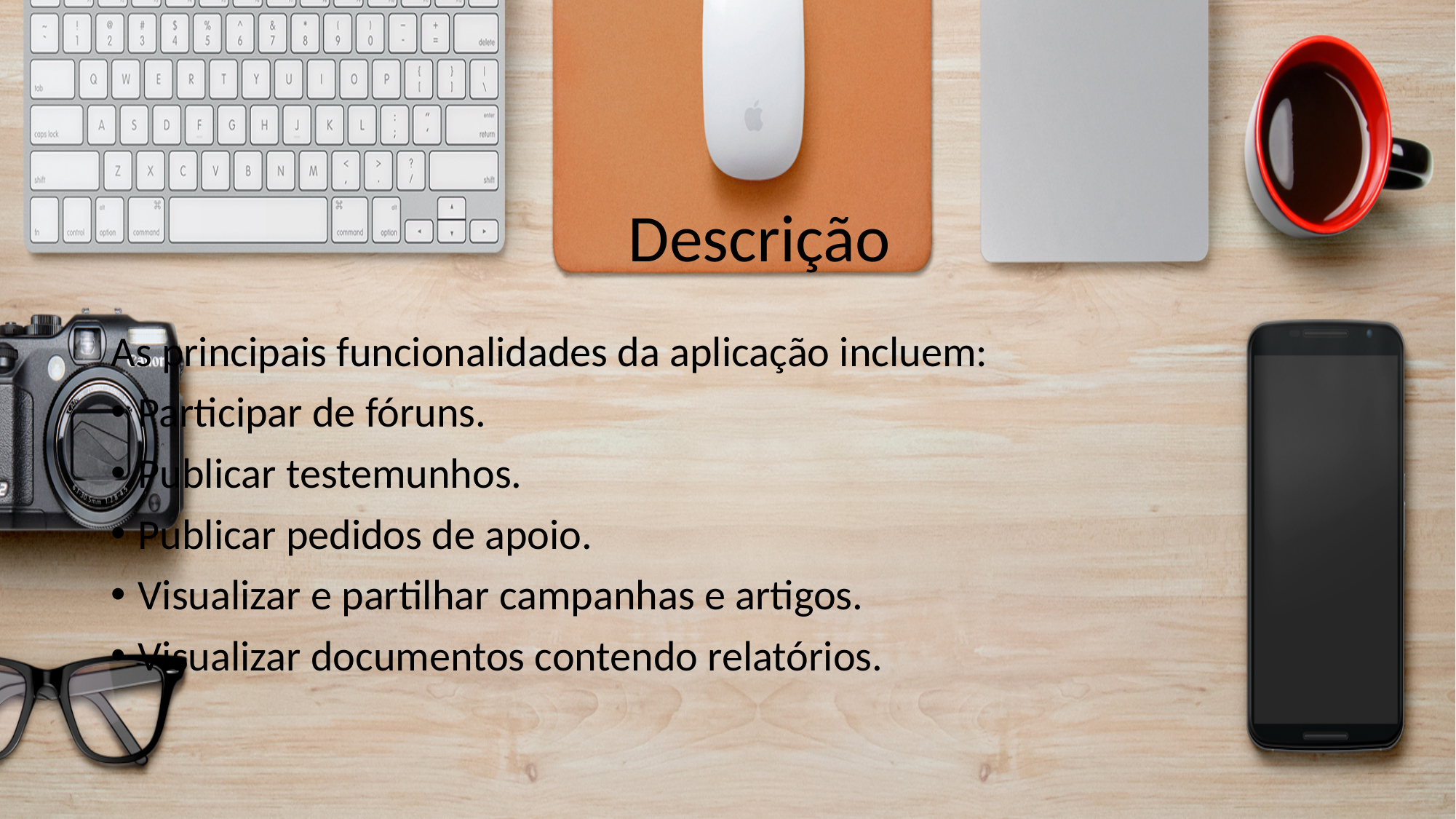

# Descrição
As principais funcionalidades da aplicação incluem:
Participar de fóruns.
Publicar testemunhos.
Publicar pedidos de apoio.
Visualizar e partilhar campanhas e artigos.
Visualizar documentos contendo relatórios.